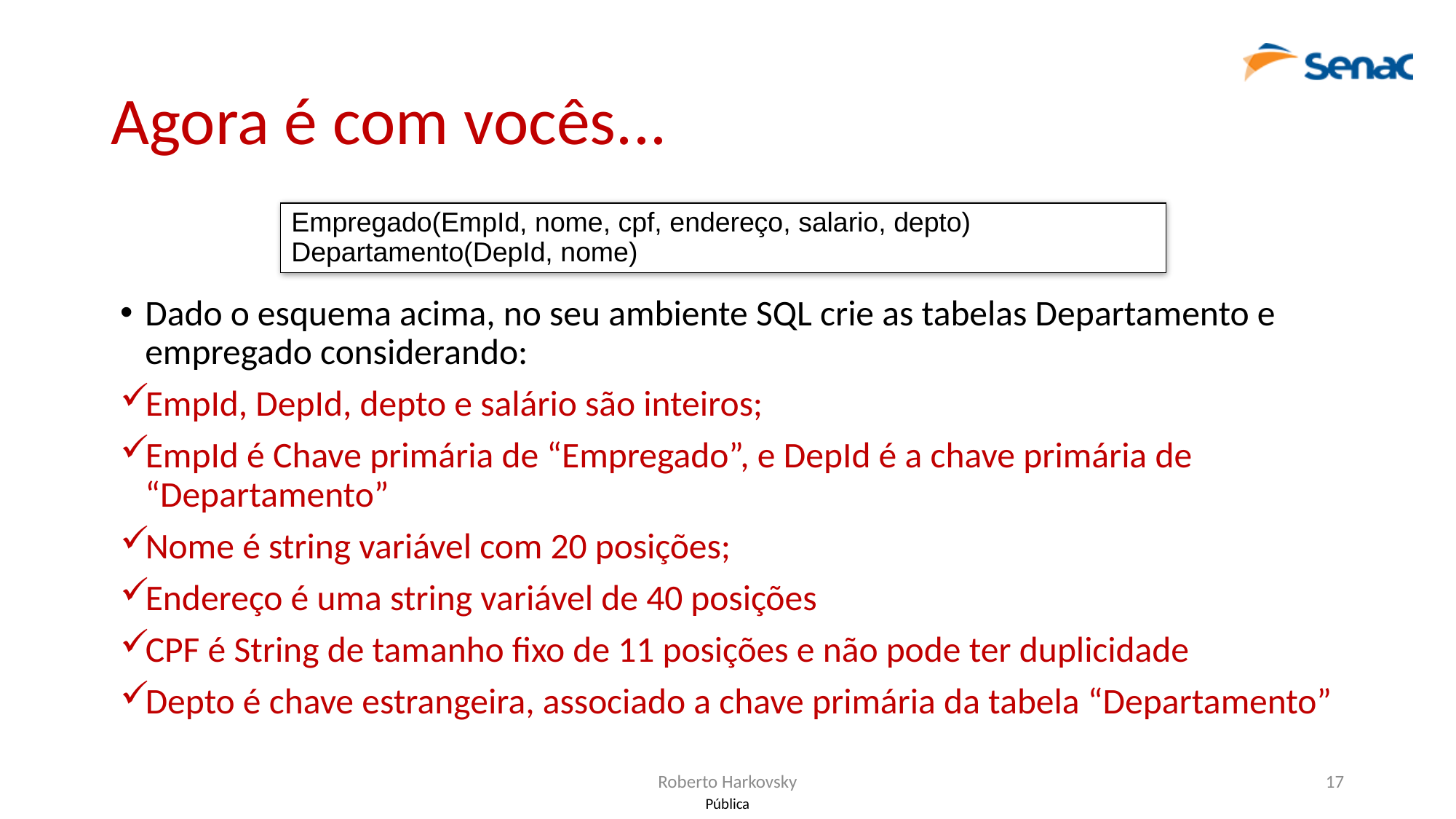

# Agora é com vocês...
Empregado(EmpId, nome, cpf, endereço, salario, depto)
Departamento(DepId, nome)
Dado o esquema acima, no seu ambiente SQL crie as tabelas Departamento e empregado considerando:
EmpId, DepId, depto e salário são inteiros;
EmpId é Chave primária de “Empregado”, e DepId é a chave primária de “Departamento”
Nome é string variável com 20 posições;
Endereço é uma string variável de 40 posições
CPF é String de tamanho fixo de 11 posições e não pode ter duplicidade
Depto é chave estrangeira, associado a chave primária da tabela “Departamento”

Roberto Harkovsky
17